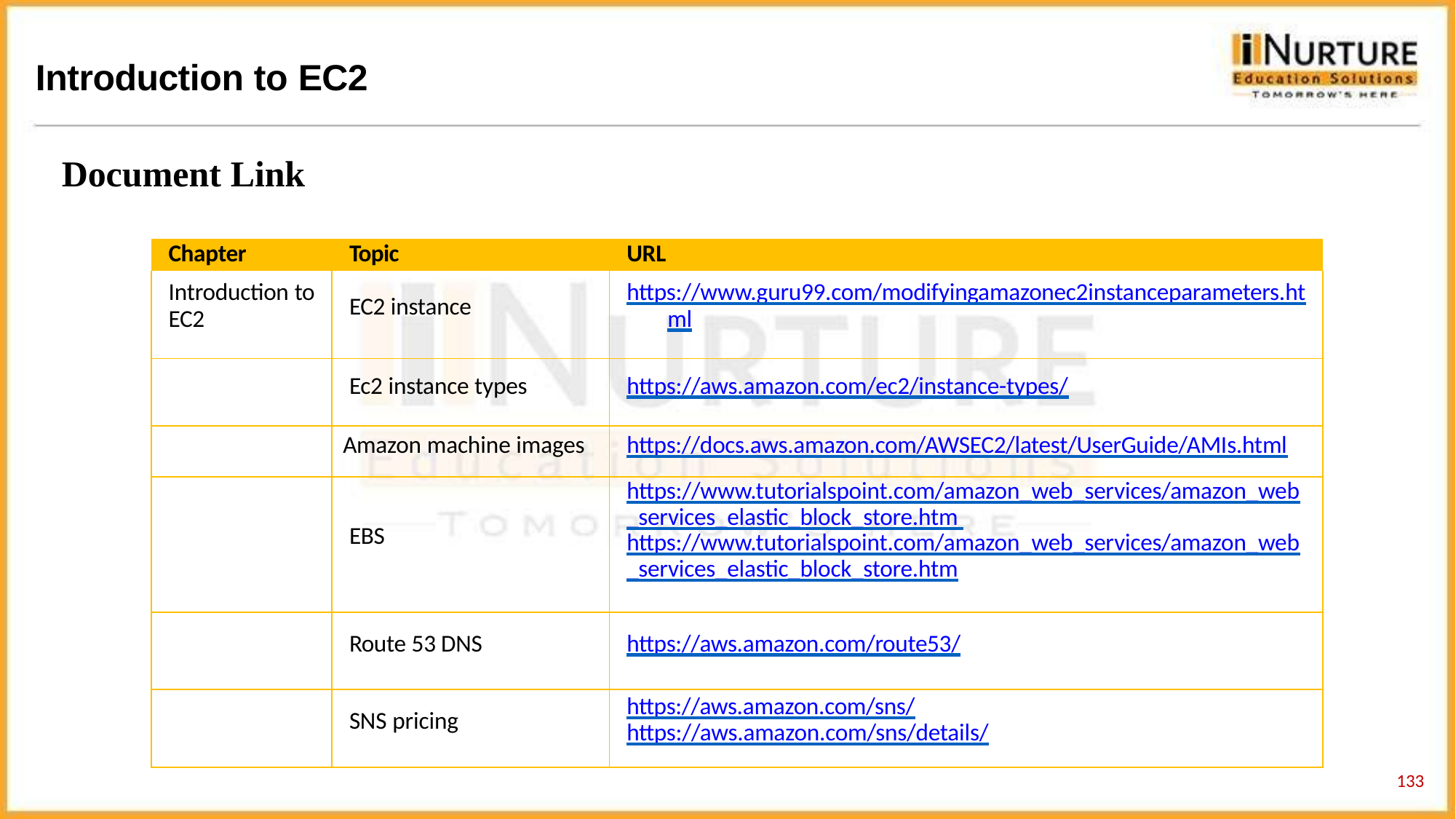

# Introduction to EC2
Document Link
| Chapter | Topic | URL |
| --- | --- | --- |
| Introduction to EC2 | EC2 instance | https://www.guru99.com/modifyingamazonec2instanceparameters.ht ml |
|  | Ec2 instance types | https://aws.amazon.com/ec2/instance-types/ |
|  | Amazon machine images | https://docs.aws.amazon.com/AWSEC2/latest/UserGuide/AMIs.html |
|  | EBS | https://www.tutorialspoint.com/amazon\_web\_services/amazon\_web \_services\_elastic\_block\_store.htm https://www.tutorialspoint.com/amazon\_web\_services/amazon\_web \_services\_elastic\_block\_store.htm |
|  | Route 53 DNS | https://aws.amazon.com/route53/ |
|  | SNS pricing | https://aws.amazon.com/sns/ https://aws.amazon.com/sns/details/ |
133